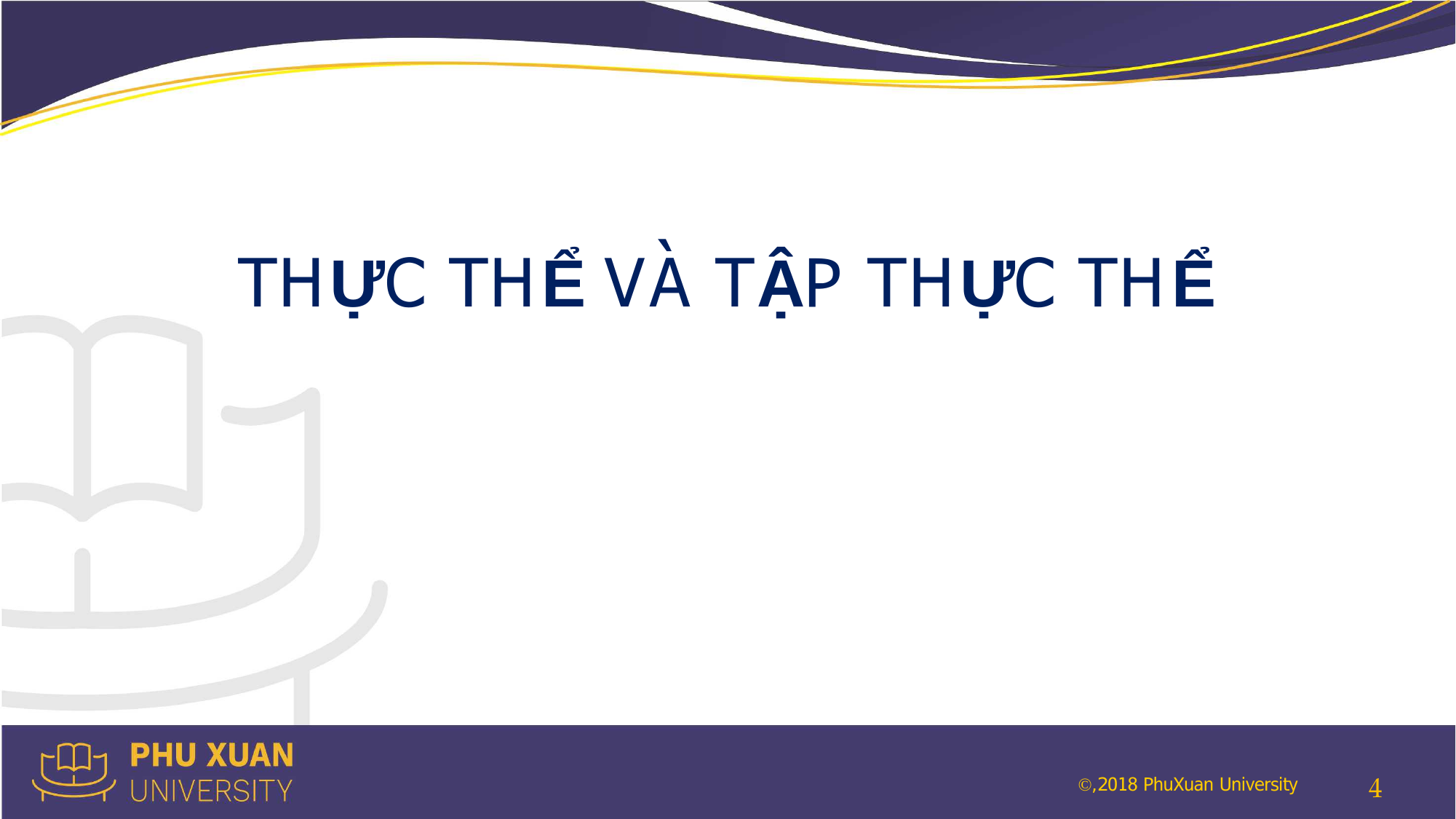

THỰC THỂ VÀ TẬP THỰC THỂ
4